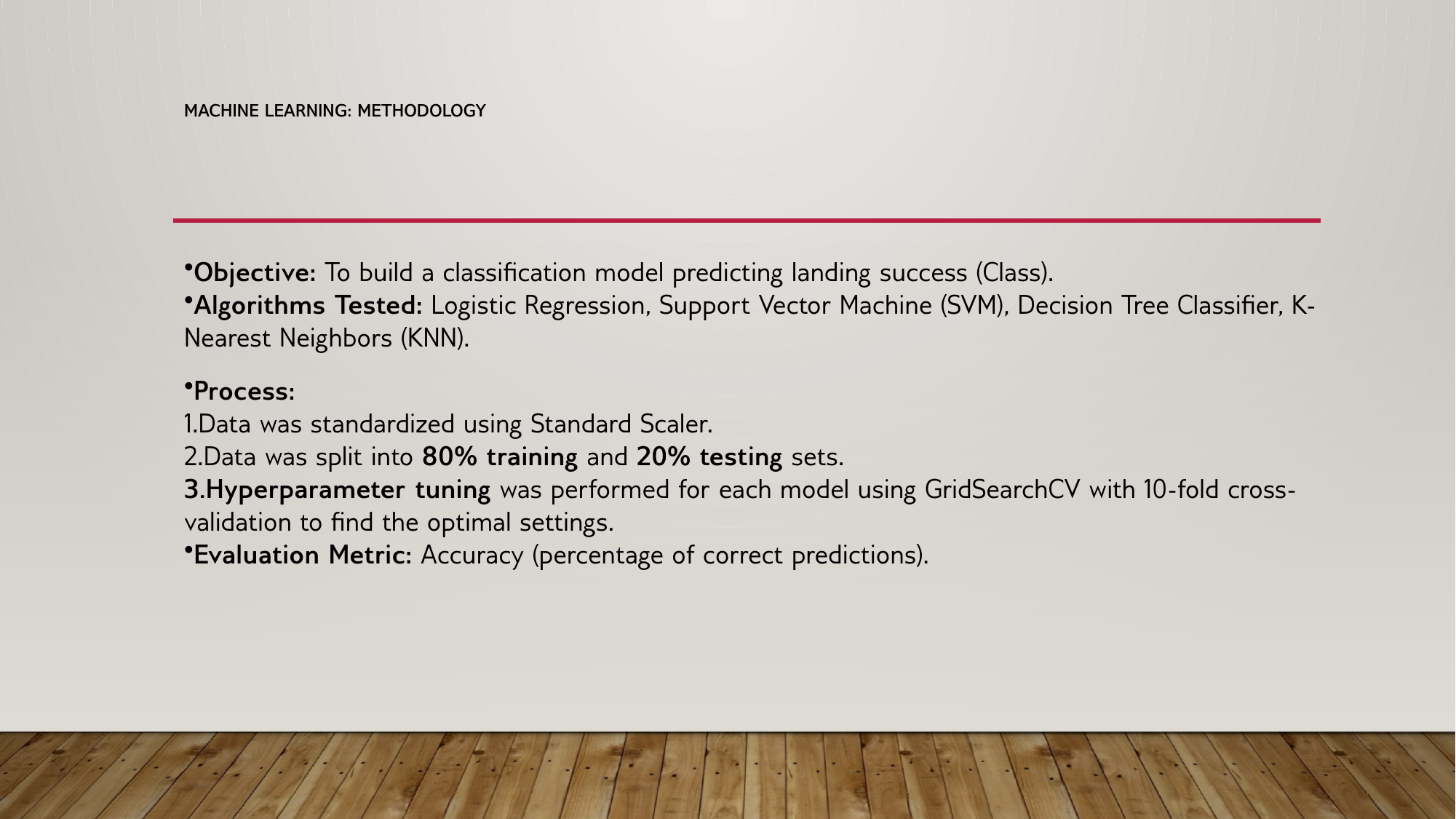

# Machine Learning: Methodology
Objective: To build a classification model predicting landing success (Class).
Algorithms Tested: Logistic Regression, Support Vector Machine (SVM), Decision Tree Classifier, K-Nearest Neighbors (KNN).
Process:
Data was standardized using Standard Scaler.
Data was split into 80% training and 20% testing sets.
Hyperparameter tuning was performed for each model using GridSearchCV with 10-fold cross-validation to find the optimal settings.
Evaluation Metric: Accuracy (percentage of correct predictions).